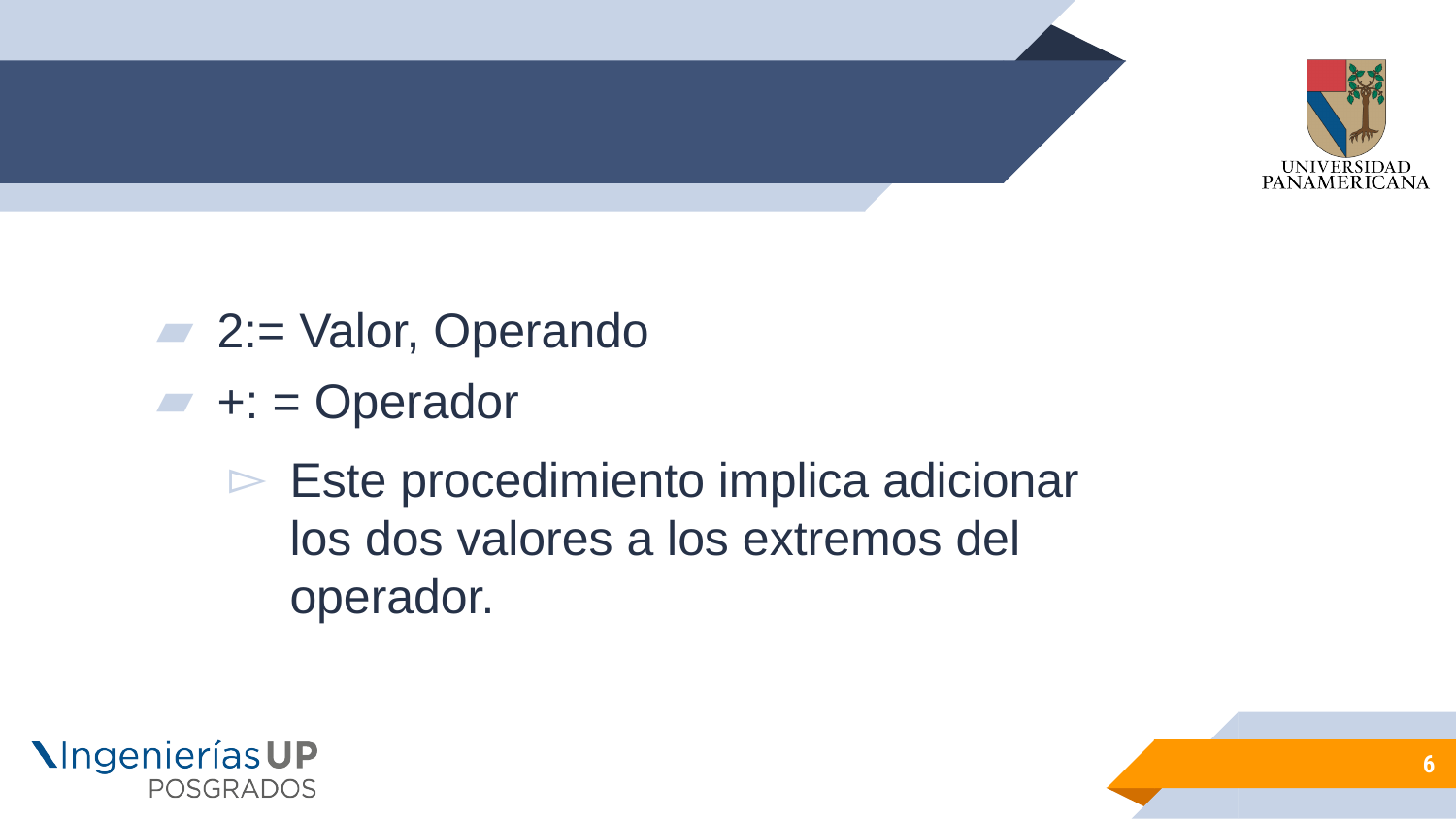

#
2:= Valor, Operando
+: = Operador
Este procedimiento implica adicionar los dos valores a los extremos del operador.
6